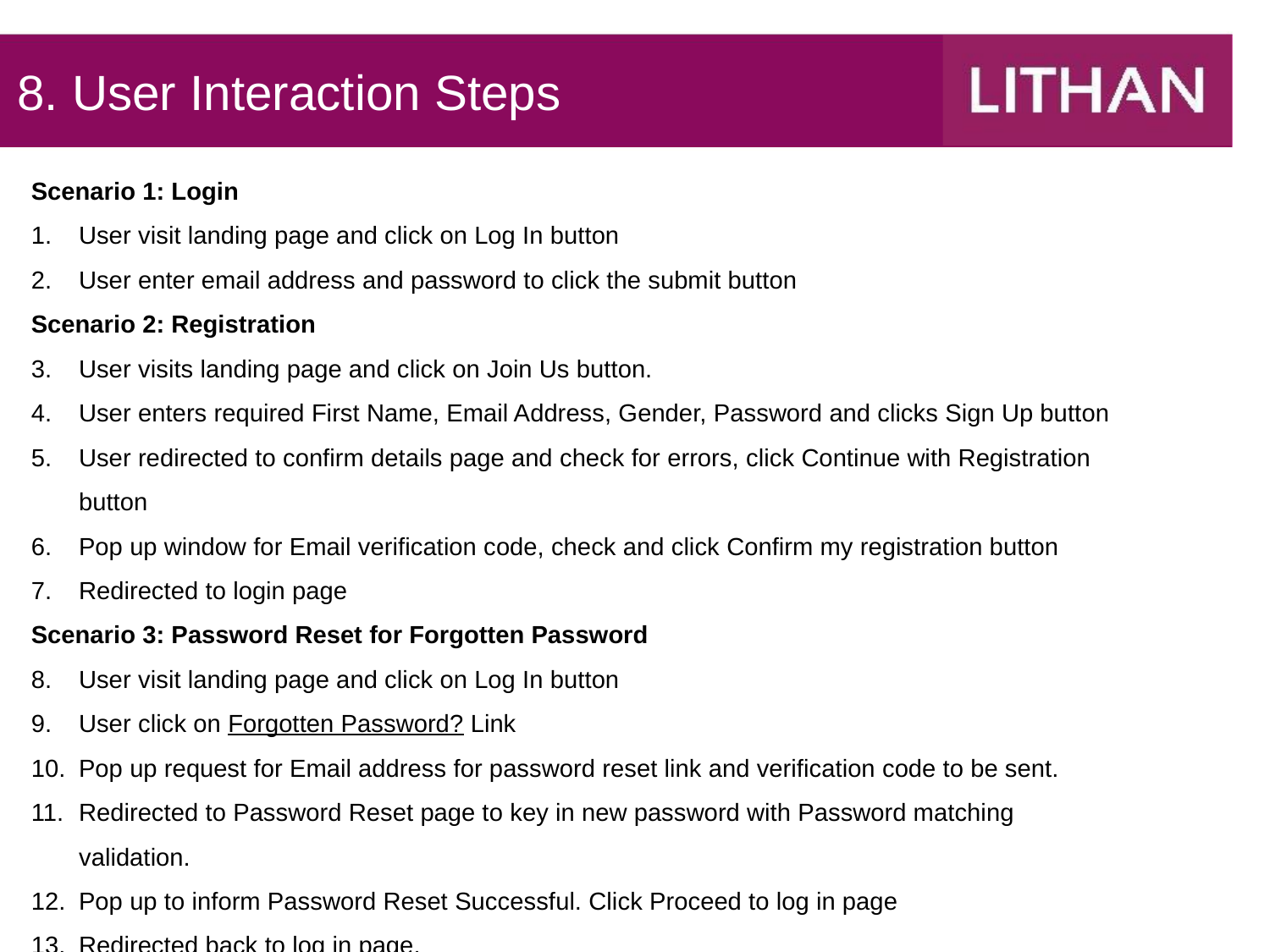

# 8. User Interaction Steps
Scenario 1: Login
User visit landing page and click on Log In button
User enter email address and password to click the submit button
Scenario 2: Registration
User visits landing page and click on Join Us button.
User enters required First Name, Email Address, Gender, Password and clicks Sign Up button
User redirected to confirm details page and check for errors, click Continue with Registration button
Pop up window for Email verification code, check and click Confirm my registration button
Redirected to login page
Scenario 3: Password Reset for Forgotten Password
User visit landing page and click on Log In button
User click on Forgotten Password? Link
Pop up request for Email address for password reset link and verification code to be sent.
Redirected to Password Reset page to key in new password with Password matching validation.
Pop up to inform Password Reset Successful. Click Proceed to log in page
Redirected back to log in page.